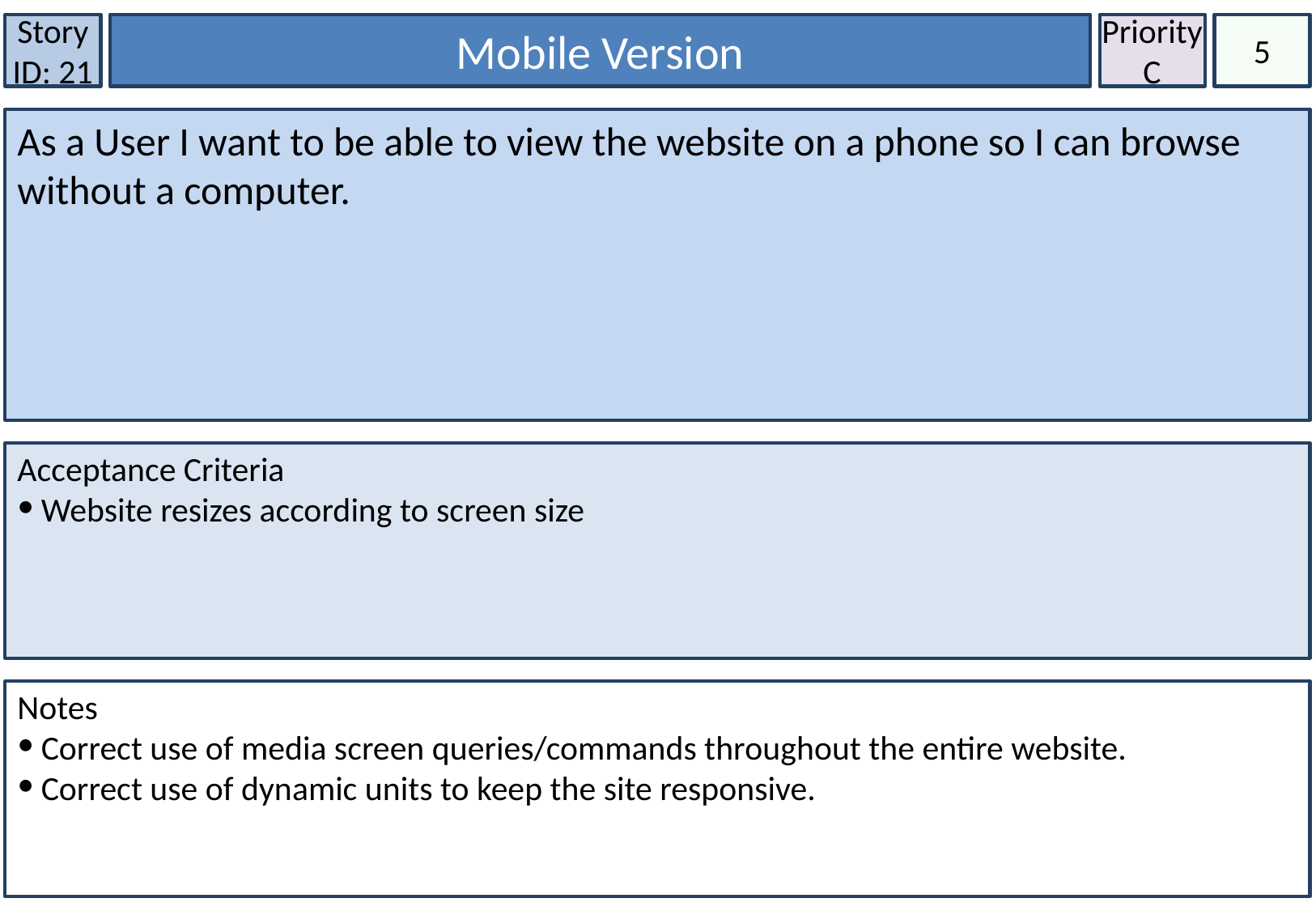

Story ID: 21
Mobile Version
Priority
C
5
As a User I want to be able to view the website on a phone so I can browse without a computer.

Acceptance Criteria
Website resizes according to screen size
Notes
Correct use of media screen queries/commands throughout the entire website.
Correct use of dynamic units to keep the site responsive.